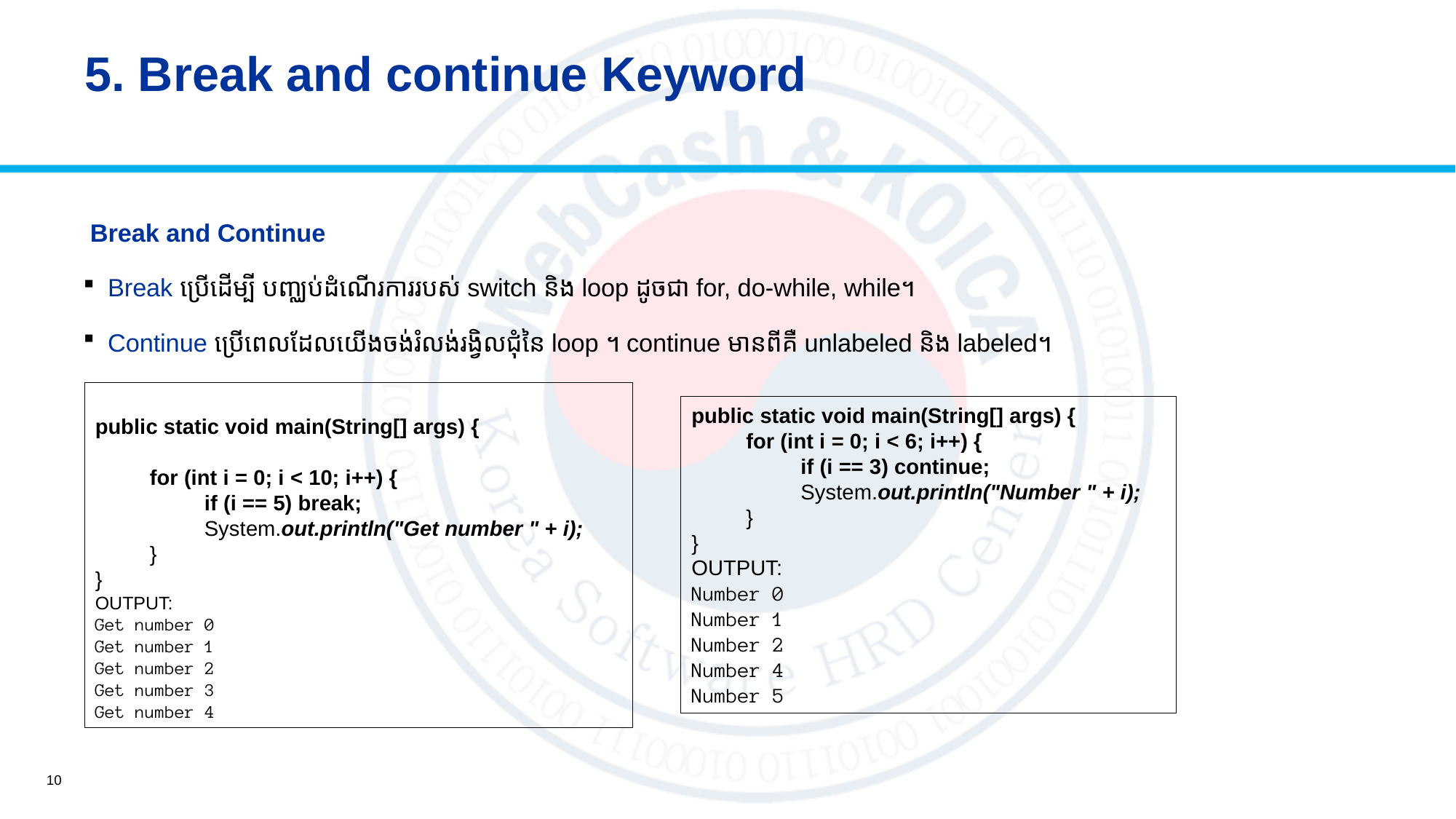

# 5. Break and continue Keyword
 Break and Continue
Break ប្រើដើម្បី បញ្ឈប់ដំណើរការរបស់ switch និង loop ដូចជា for, do-while, while​។
Continue ប្រើពេលដែលយើងចង់រំលង់រង្វិលជុំនៃ loop ។ continue មានពីគឺ unlabeled និង labeled។

public static void main(String[] args) {

for (int i = 0; i < 10; i++) {
if (i == 5) break;
System.out.println("Get number " + i);
}
}
OUTPUT:
Get number 0
Get number 1
Get number 2
Get number 3
Get number 4
public static void main(String[] args) {
for (int i = 0; i < 6; i++) {
if (i == 3) continue;
System.out.println("Number " + i);
}
}
OUTPUT:
Number 0
Number 1
Number 2
Number 4
Number 5
10